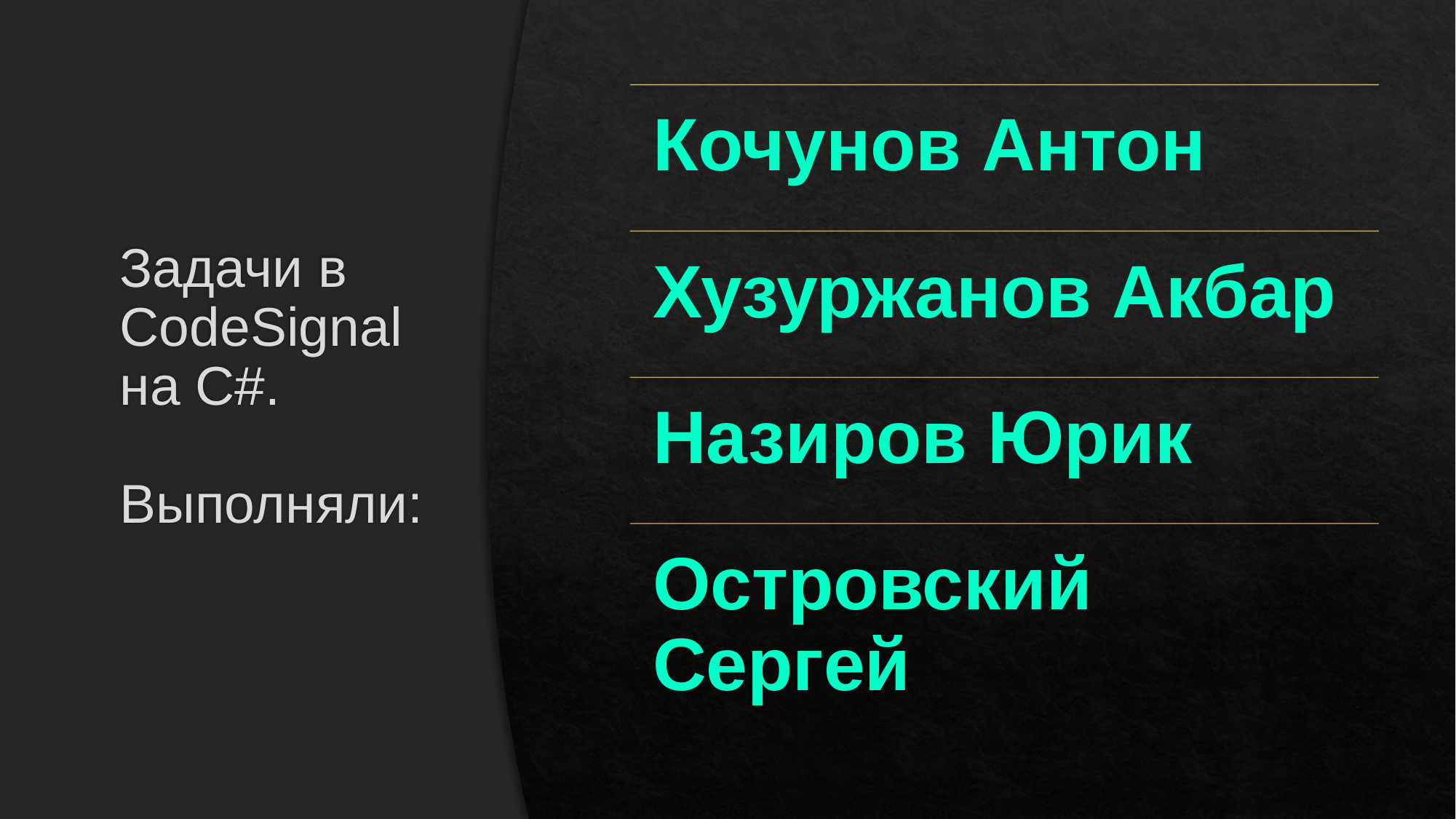

# Задачи в CodeSignal на C#.  Выполняли:
Кочунов Антон
Хузуржанов Акбар
Назиров Юрик
Островский Сергей